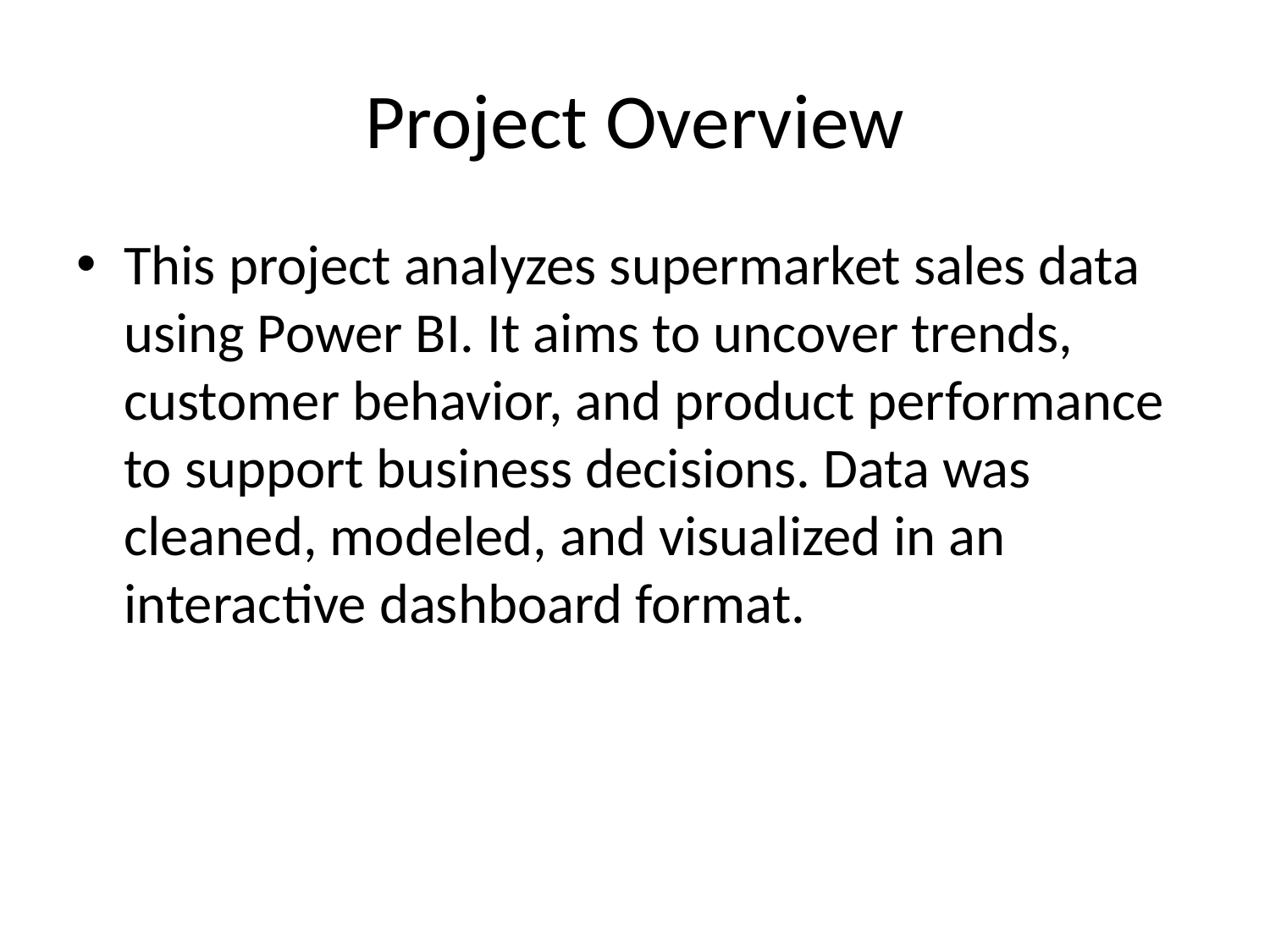

# Project Overview
This project analyzes supermarket sales data using Power BI. It aims to uncover trends, customer behavior, and product performance to support business decisions. Data was cleaned, modeled, and visualized in an interactive dashboard format.